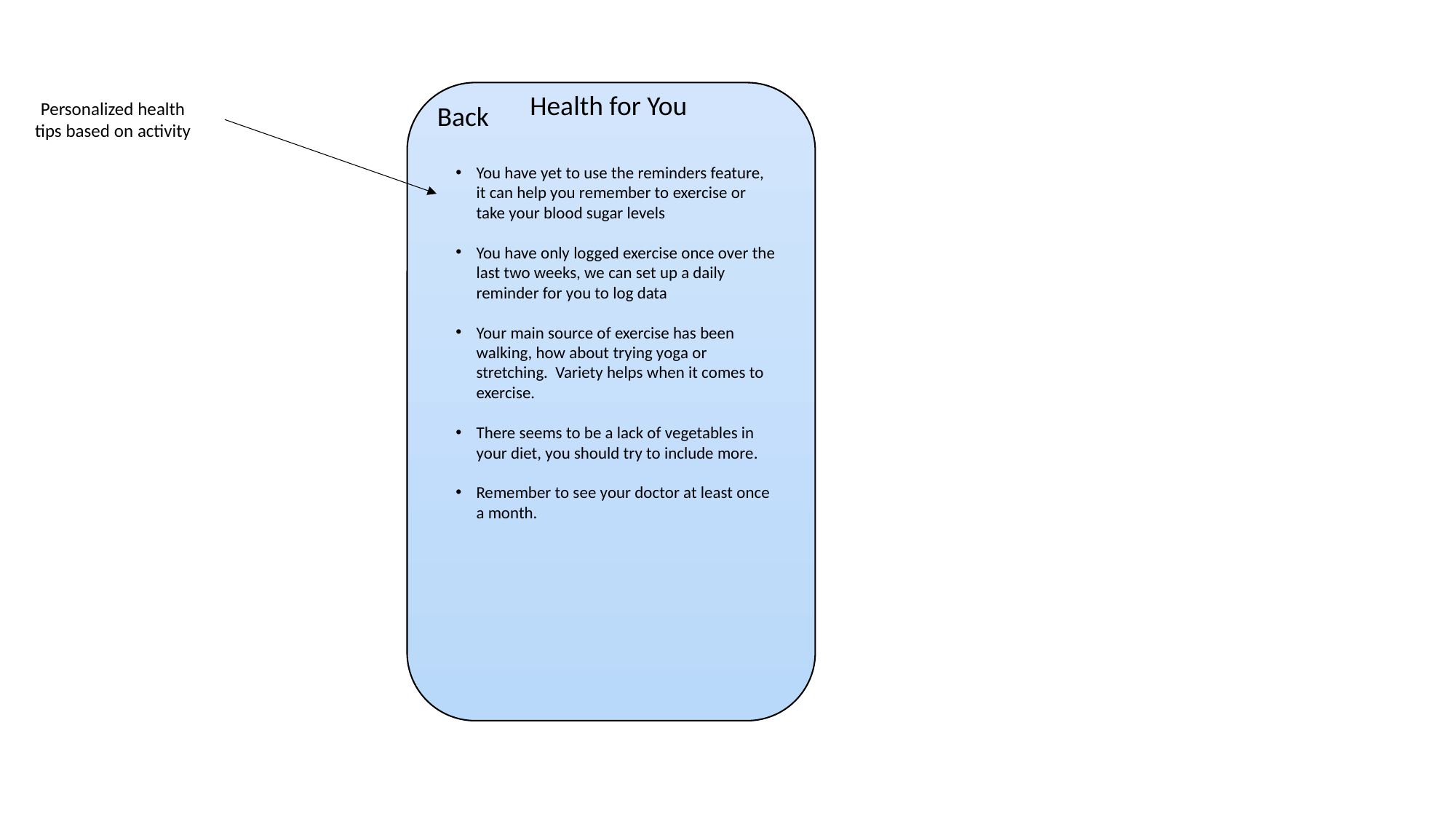

Health for You
Personalized health tips based on activity
Back
You have yet to use the reminders feature, it can help you remember to exercise or take your blood sugar levels

You have only logged exercise once over the last two weeks, we can set up a daily reminder for you to log data

Your main source of exercise has been walking, how about trying yoga or stretching.  Variety helps when it comes to exercise.

There seems to be a lack of vegetables in your diet, you should try to include more.

Remember to see your doctor at least once a month.